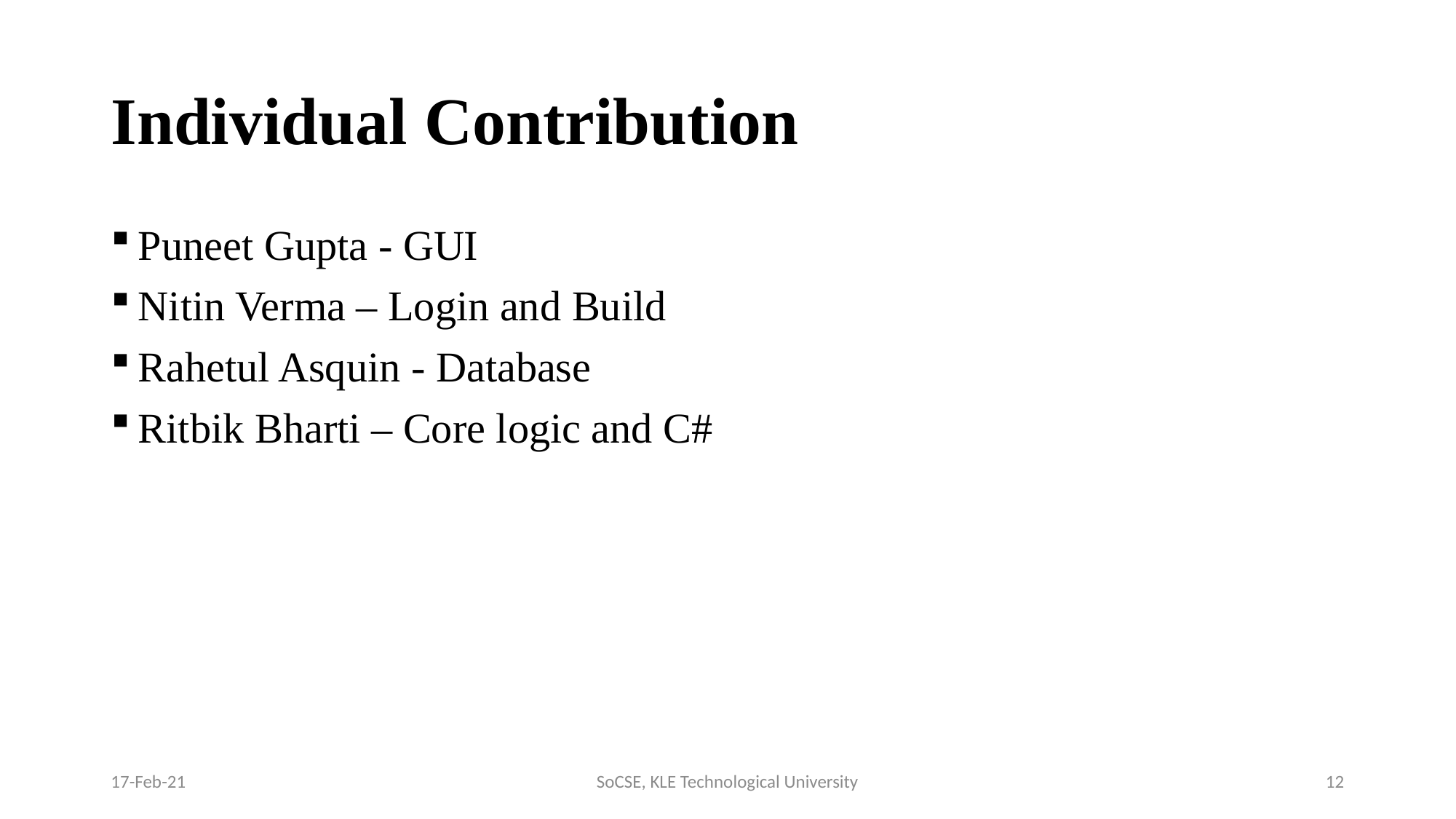

# Individual Contribution
Puneet Gupta - GUI
Nitin Verma – Login and Build
Rahetul Asquin - Database
Ritbik Bharti – Core logic and C#
17-Feb-21
SoCSE, KLE Technological University
12